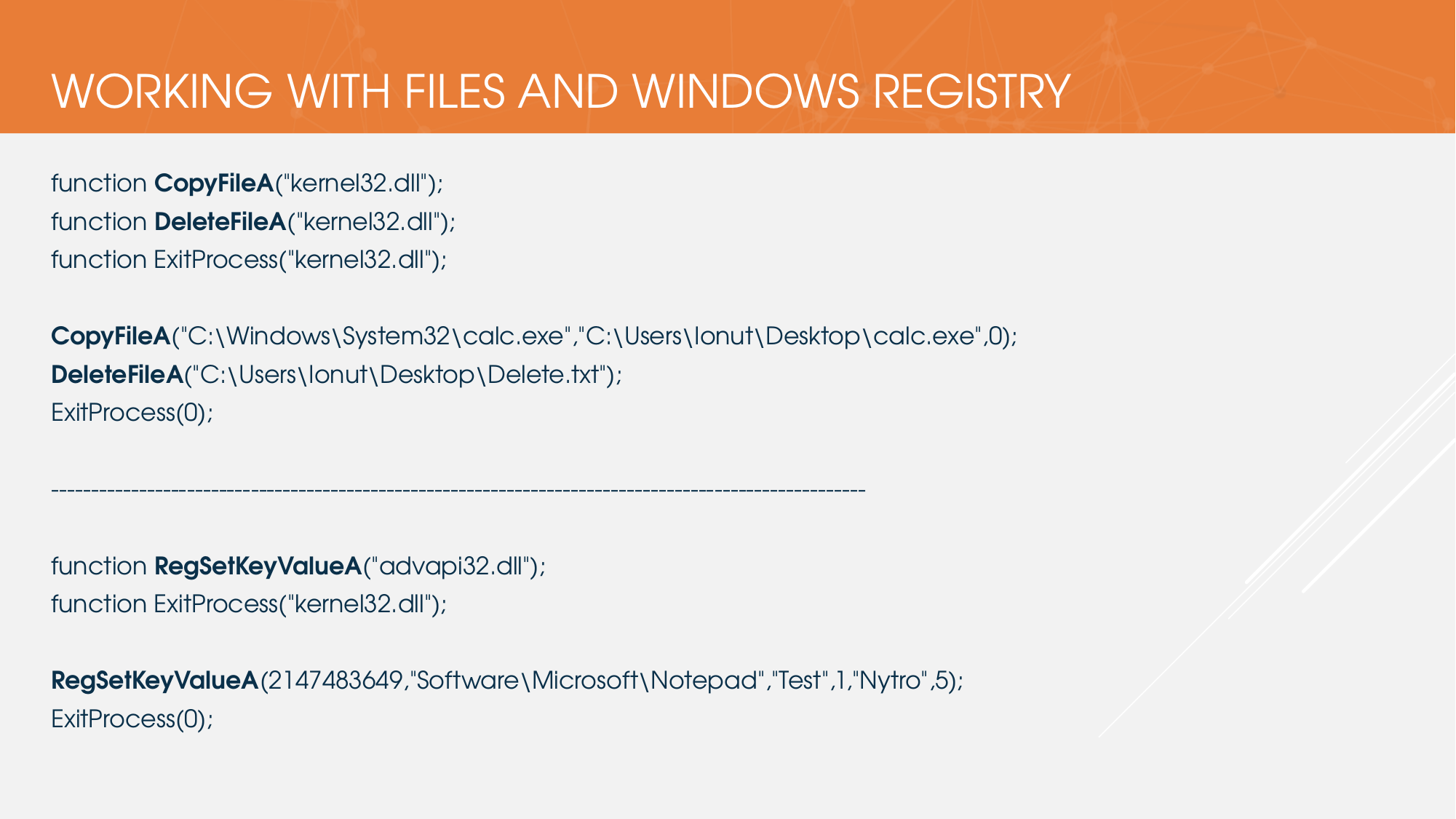

# Working with files and Windows Registry
function CopyFileA("kernel32.dll");
function DeleteFileA("kernel32.dll");
function ExitProcess("kernel32.dll");

CopyFileA("C:\Windows\System32\calc.exe","C:\Users\Ionut\Desktop\calc.exe",0);
DeleteFileA("C:\Users\Ionut\Desktop\Delete.txt");
ExitProcess(0);

------------------------------------------------------------------------------------------------------

function RegSetKeyValueA("advapi32.dll");
function ExitProcess("kernel32.dll");

RegSetKeyValueA(2147483649,"Software\Microsoft\Notepad","Test",1,"Nytro",5);
ExitProcess(0);